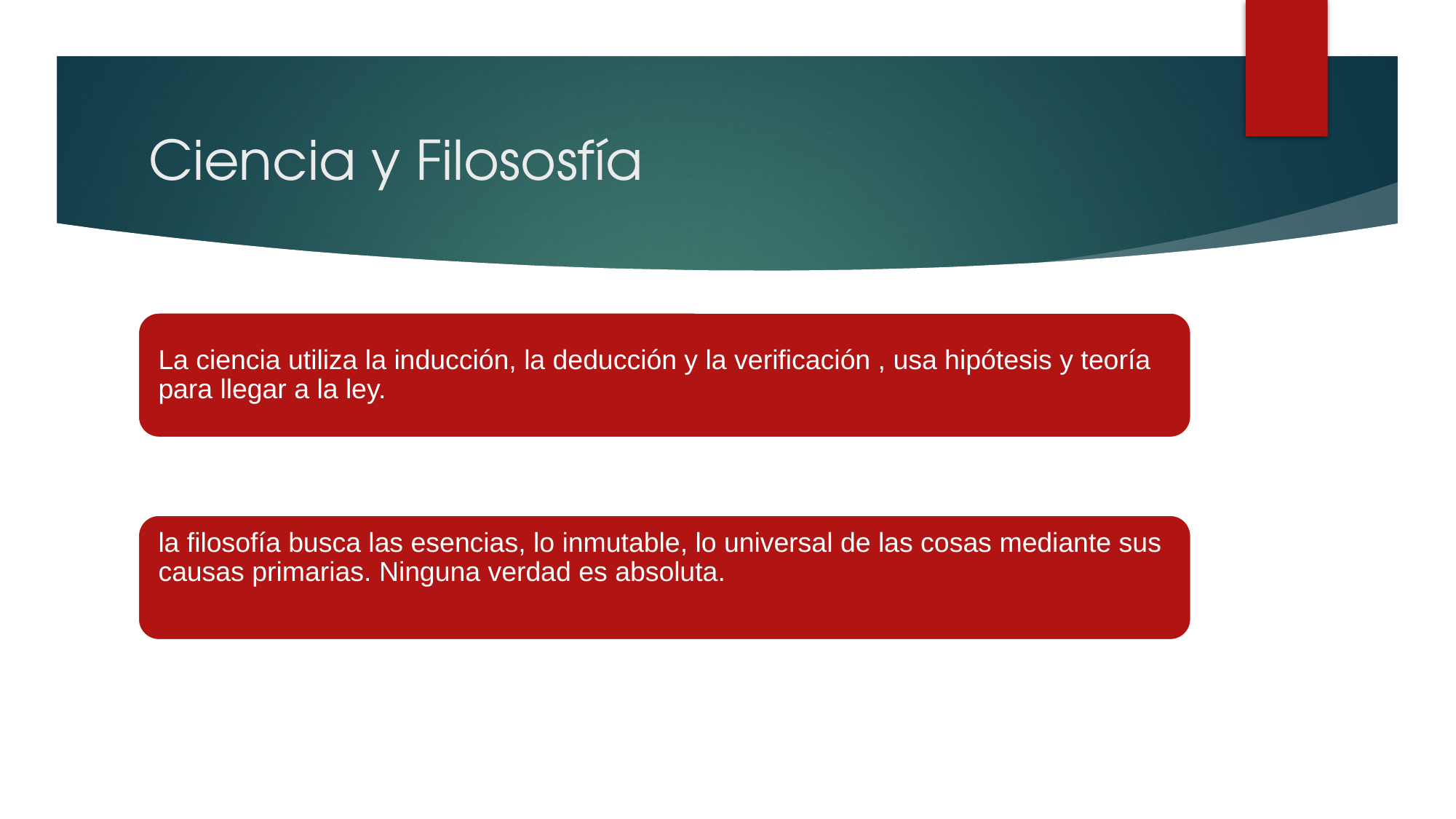

# Ciencia y Filososfía
La ciencia utiliza la inducción, la deducción y la verificación , usa hipótesis y teoría para llegar a la ley.

la filosofía busca las esencias, lo inmutable, lo universal de las cosas mediante sus causas primarias. Ninguna verdad es absoluta.